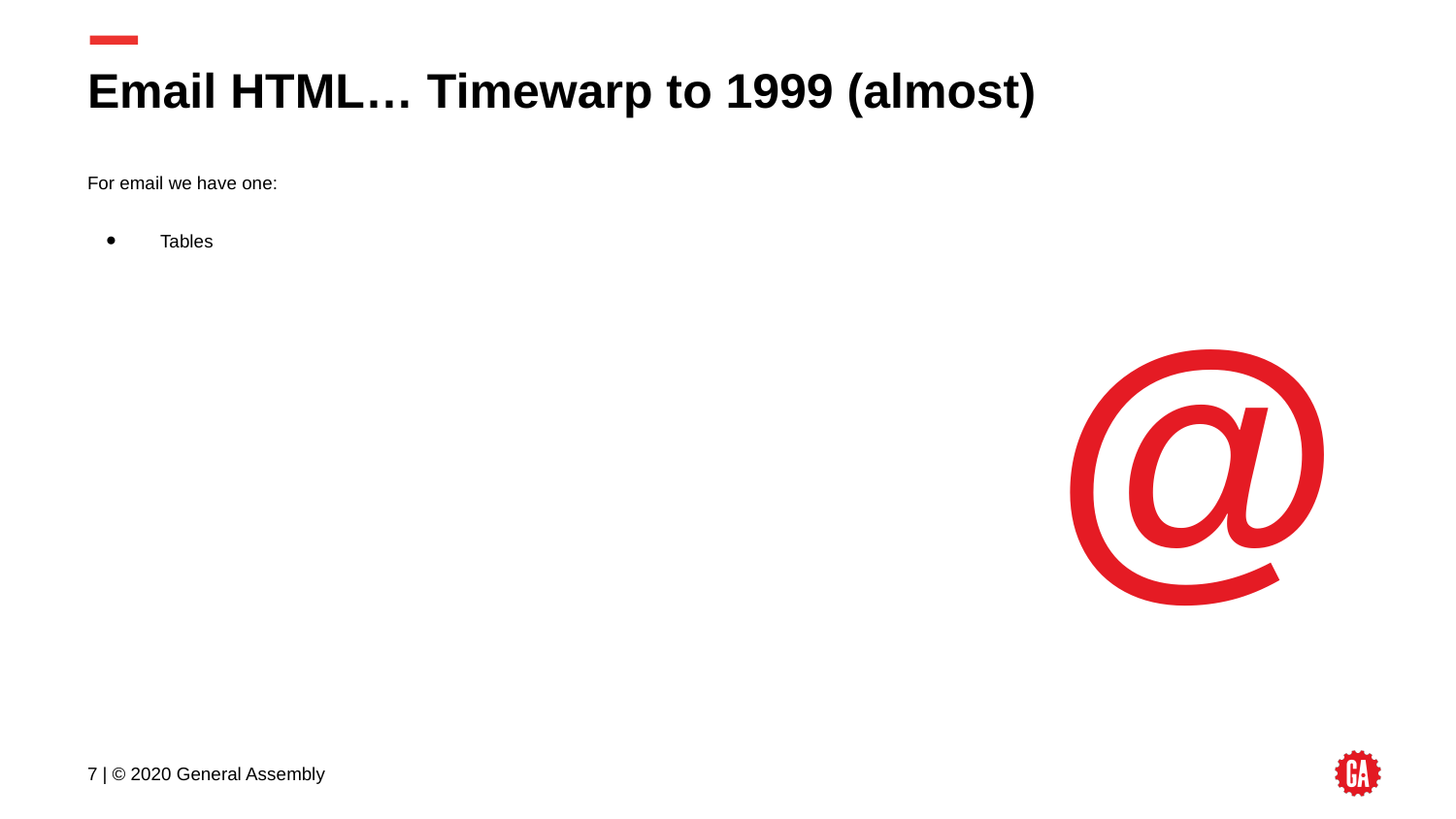

# Email HTML… Timewarp to 1999 (almost)
For email we have one:
Tables
@
7 | © 2020 General Assembly